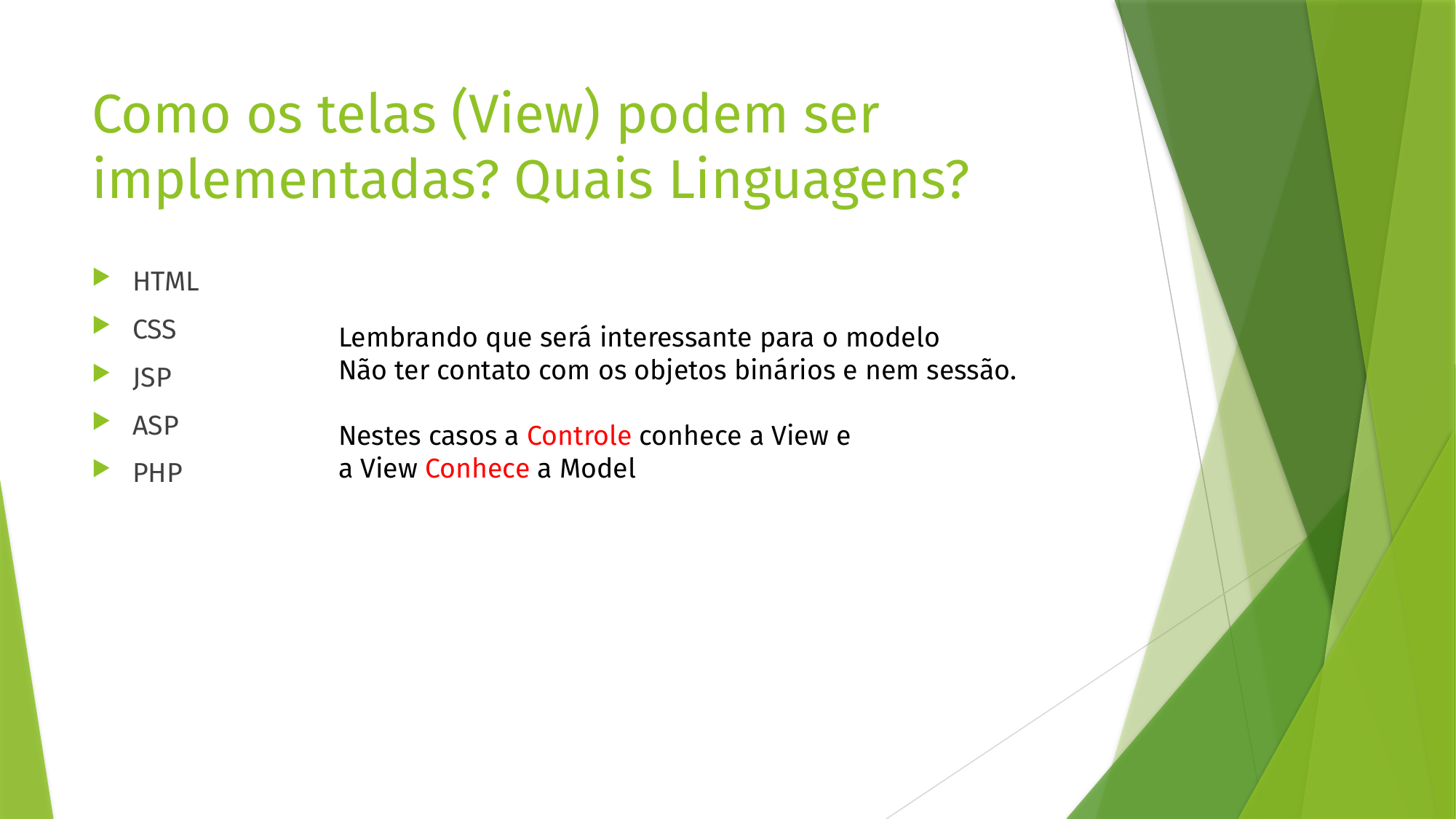

# Como os telas (View) podem ser implementadas? Quais Linguagens?
HTML
CSS
JSP
ASP
PHP
Lembrando que será interessante para o modelo
Não ter contato com os objetos binários e nem sessão.

Nestes casos a Controle conhece a View e
a View Conhece a Model